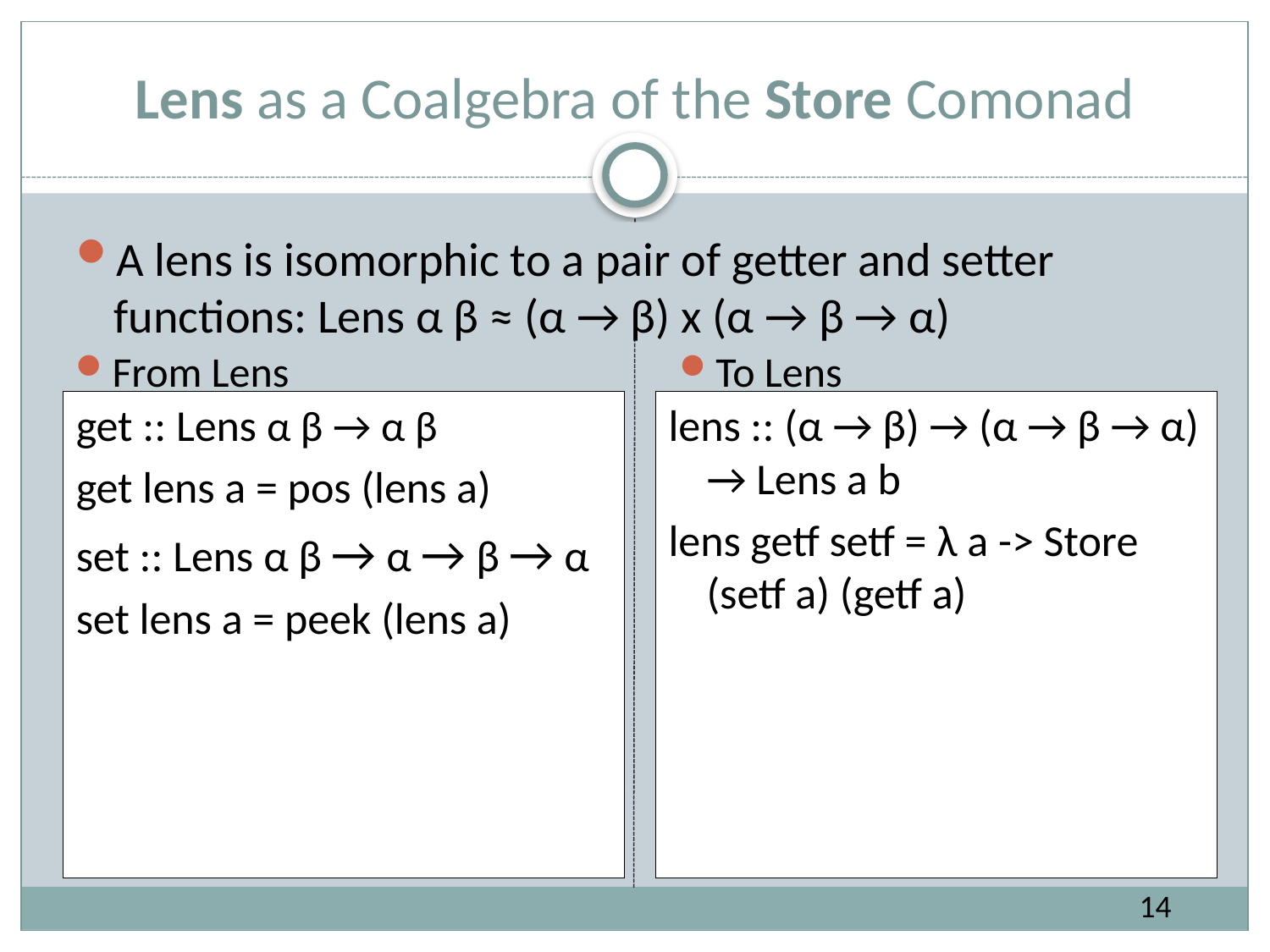

# Lens as a Coalgebra of the Store Comonad
A lens is isomorphic to a pair of getter and setter functions: Lens α β ≈ (α → β) x (α → β → α)

From Lens
To Lens
get :: Lens α β → α β
get lens a = pos (lens a)
set :: Lens α β → α → β → α
set lens a = peek (lens a)

lens :: (α → β) → (α → β → α) → Lens a b
lens getf setf = λ a -> Store (setf a) (getf a)